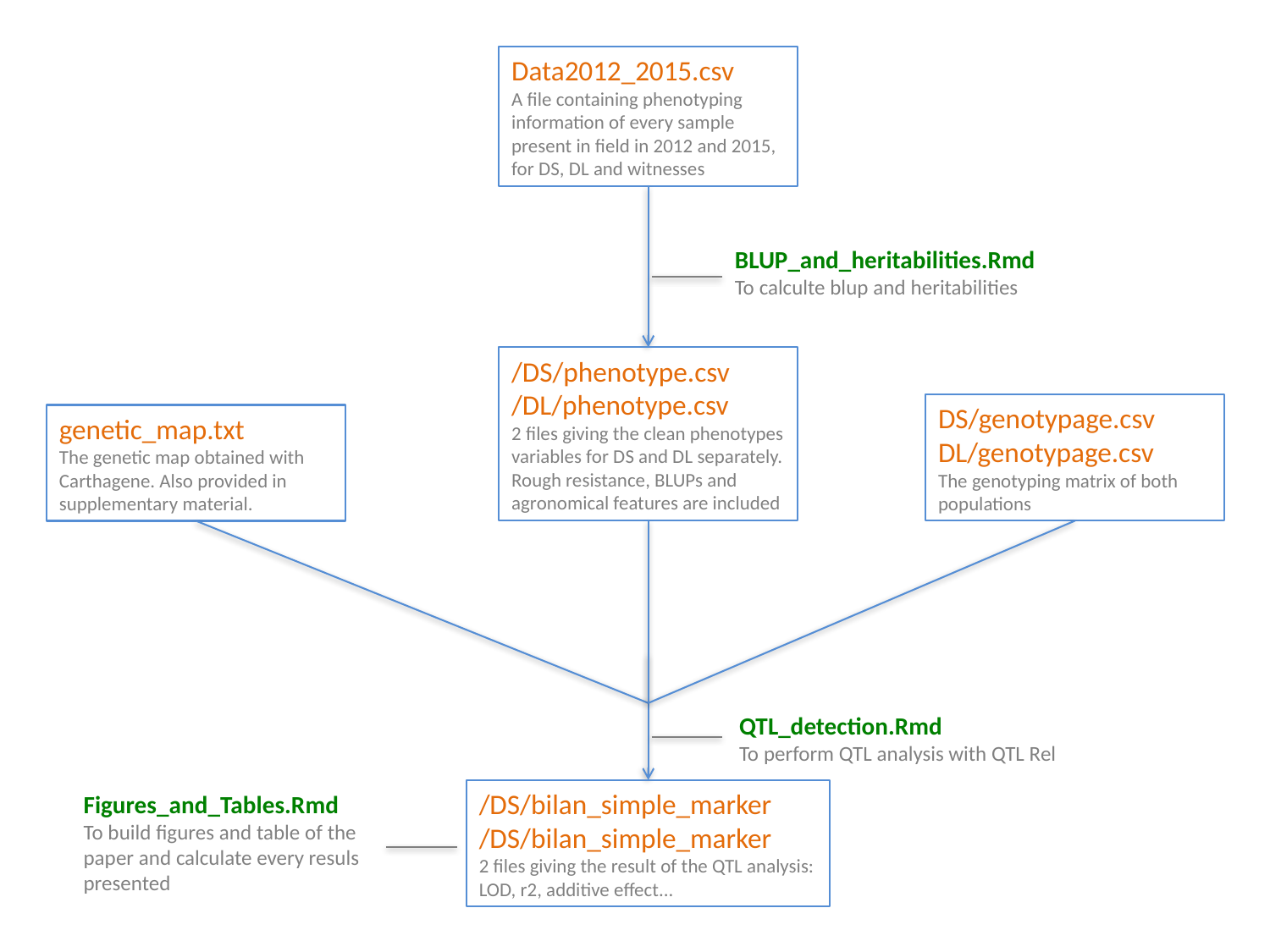

Data2012_2015.csv
A file containing phenotyping information of every sample present in field in 2012 and 2015, for DS, DL and witnesses
BLUP_and_heritabilities.Rmd
To calculte blup and heritabilities
/DS/phenotype.csv
/DL/phenotype.csv
2 files giving the clean phenotypes variables for DS and DL separately. Rough resistance, BLUPs and agronomical features are included
DS/genotypage.csv
DL/genotypage.csv
The genotyping matrix of both populations
genetic_map.txt
The genetic map obtained with Carthagene. Also provided in supplementary material.
QTL_detection.Rmd
To perform QTL analysis with QTL Rel
/DS/bilan_simple_marker
/DS/bilan_simple_marker
2 files giving the result of the QTL analysis: LOD, r2, additive effect...
Figures_and_Tables.Rmd
To build figures and table of the paper and calculate every resuls presented